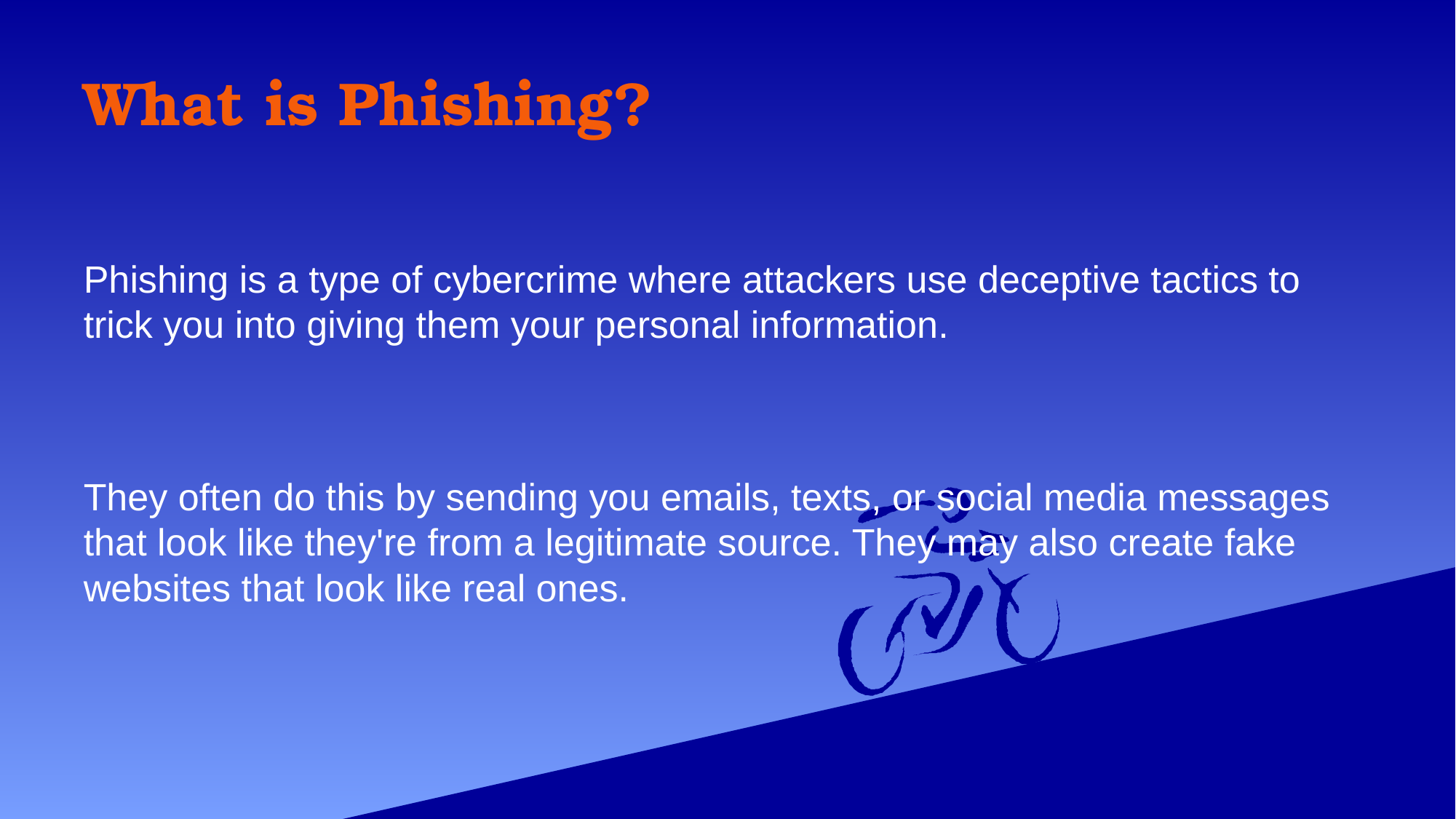

# What is Phishing?

Phishing is a type of cybercrime where attackers use deceptive tactics to trick you into giving them your personal information.

They often do this by sending you emails, texts, or social media messages that look like they're from a legitimate source. They may also create fake websites that look like real ones.